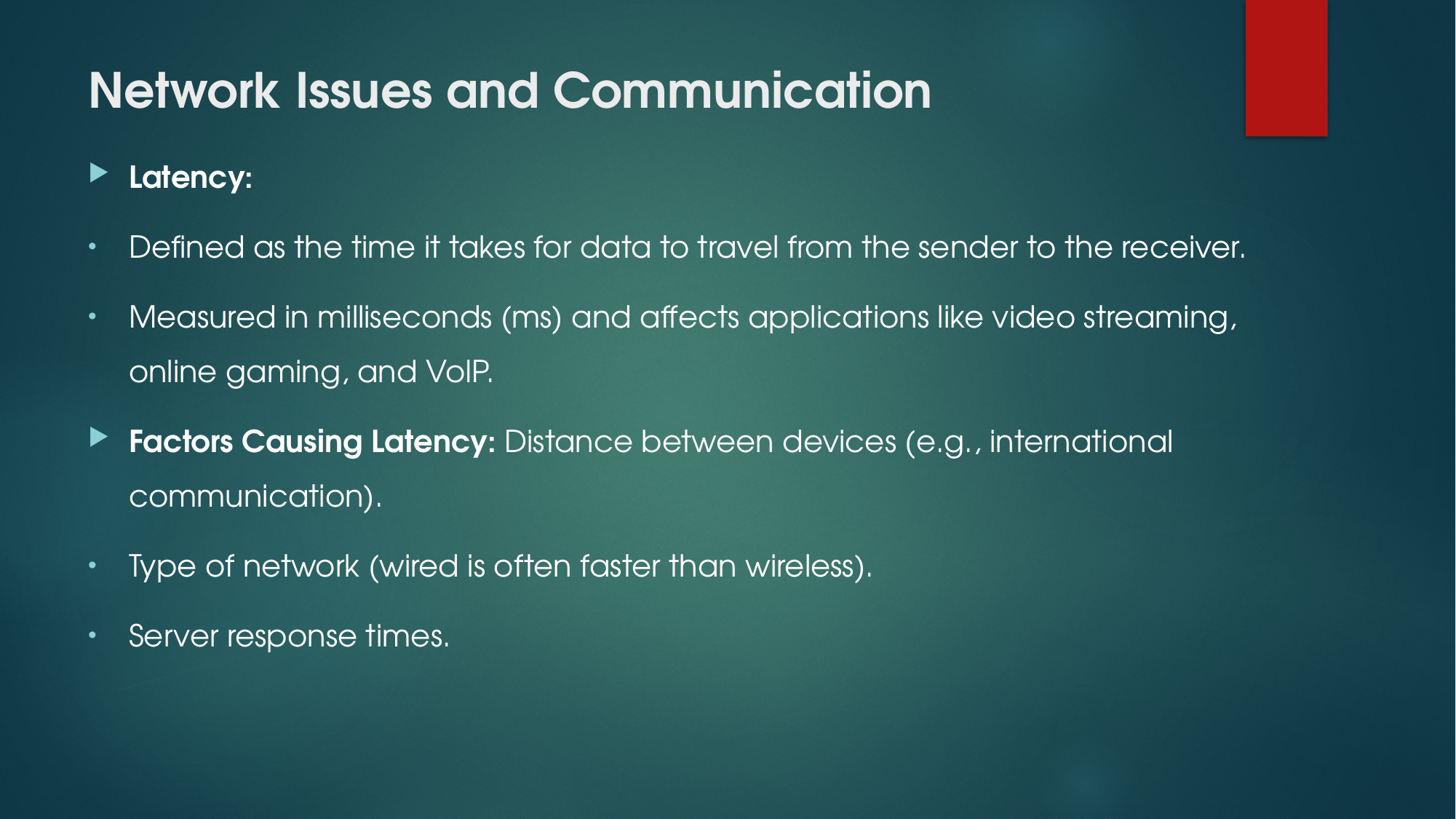

# Network Issues and Communication
Latency:
Defined as the time it takes for data to travel from the sender to the receiver.
Measured in milliseconds (ms) and affects applications like video streaming, online gaming, and VoIP.
Factors Causing Latency: Distance between devices (e.g., international communication).
Type of network (wired is often faster than wireless).
Server response times.